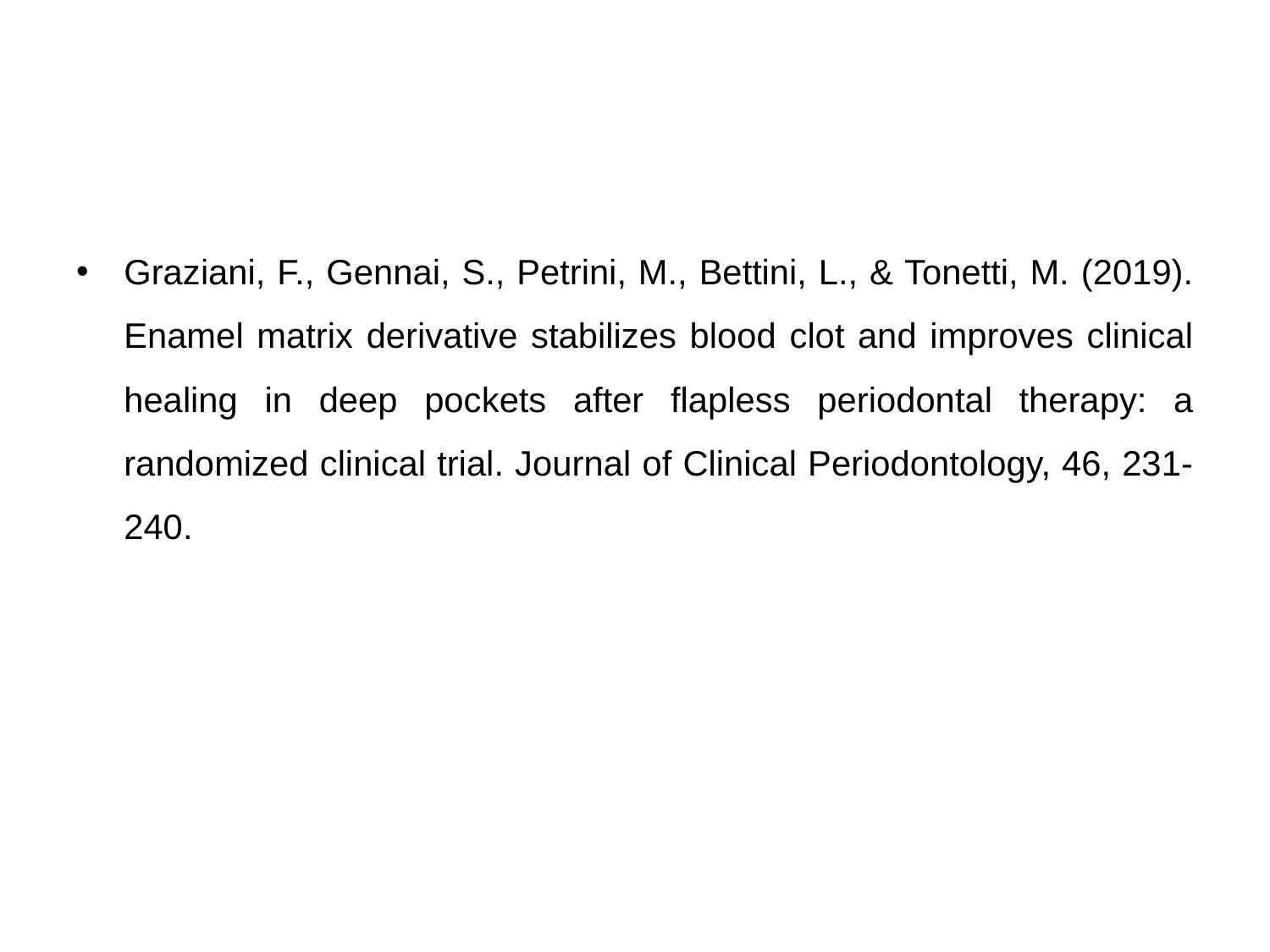

#
Graziani, F., Gennai, S., Petrini, M., Bettini, L., & Tonetti, M. (2019). Enamel matrix derivative stabilizes blood clot and improves clinical healing in deep pockets after flapless periodontal therapy: a randomized clinical trial. Journal of Clinical Periodontology, 46, 231-240.